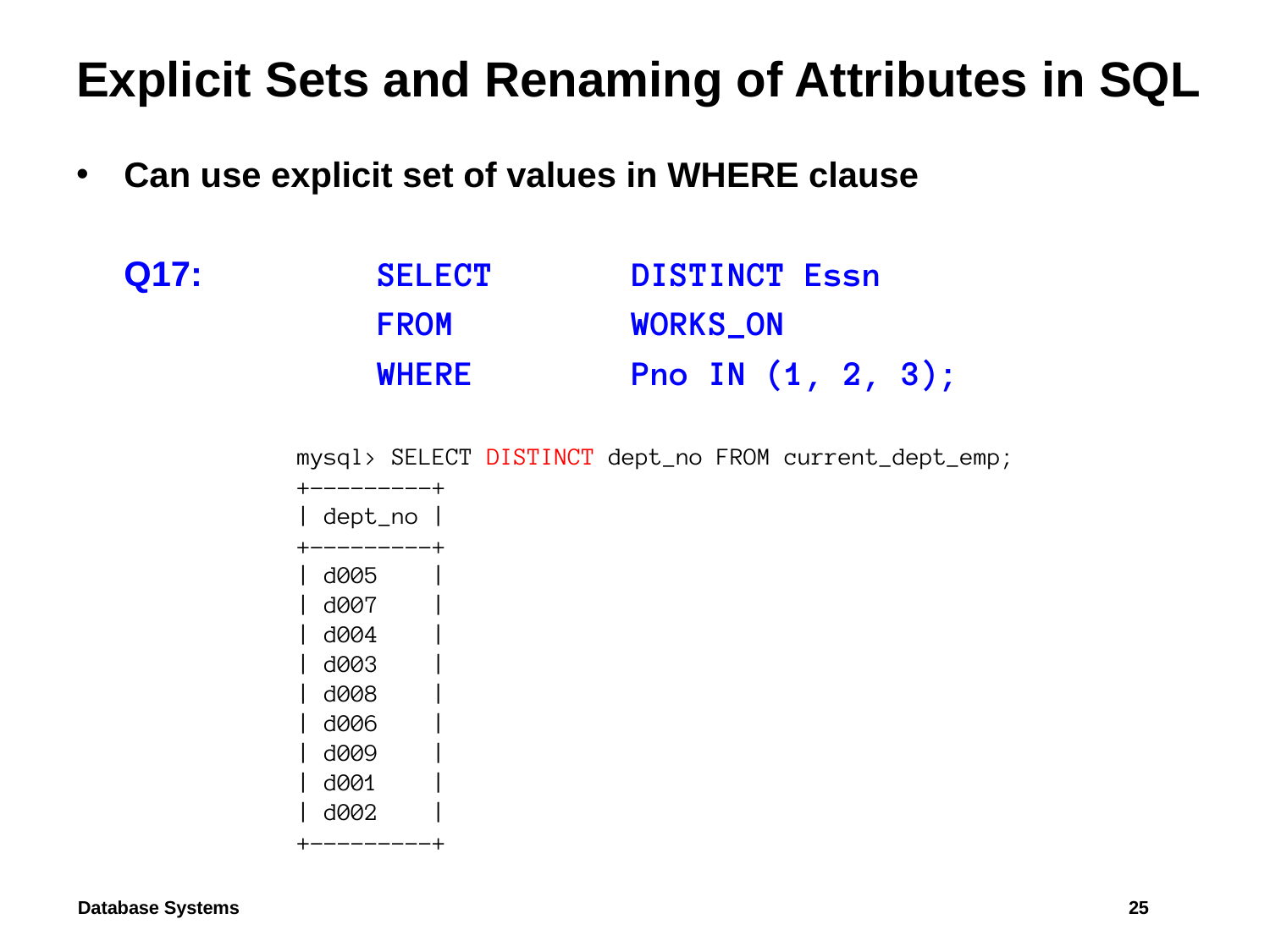

# Explicit Sets and Renaming of Attributes in SQL
Can use explicit set of values in WHERE clause

	Q17:		SELECT		DISTINCT Essn
			FROM		WORKS_ON
			WHERE		Pno IN (1, 2, 3);
mysql> SELECT DISTINCT dept_no FROM current_dept_emp;
+---------+
| dept_no |
+---------+
| d005    |
| d007    |
| d004    |
| d003    |
| d008    |
| d006    |
| d009    |
| d001    |
| d002    |
+---------+